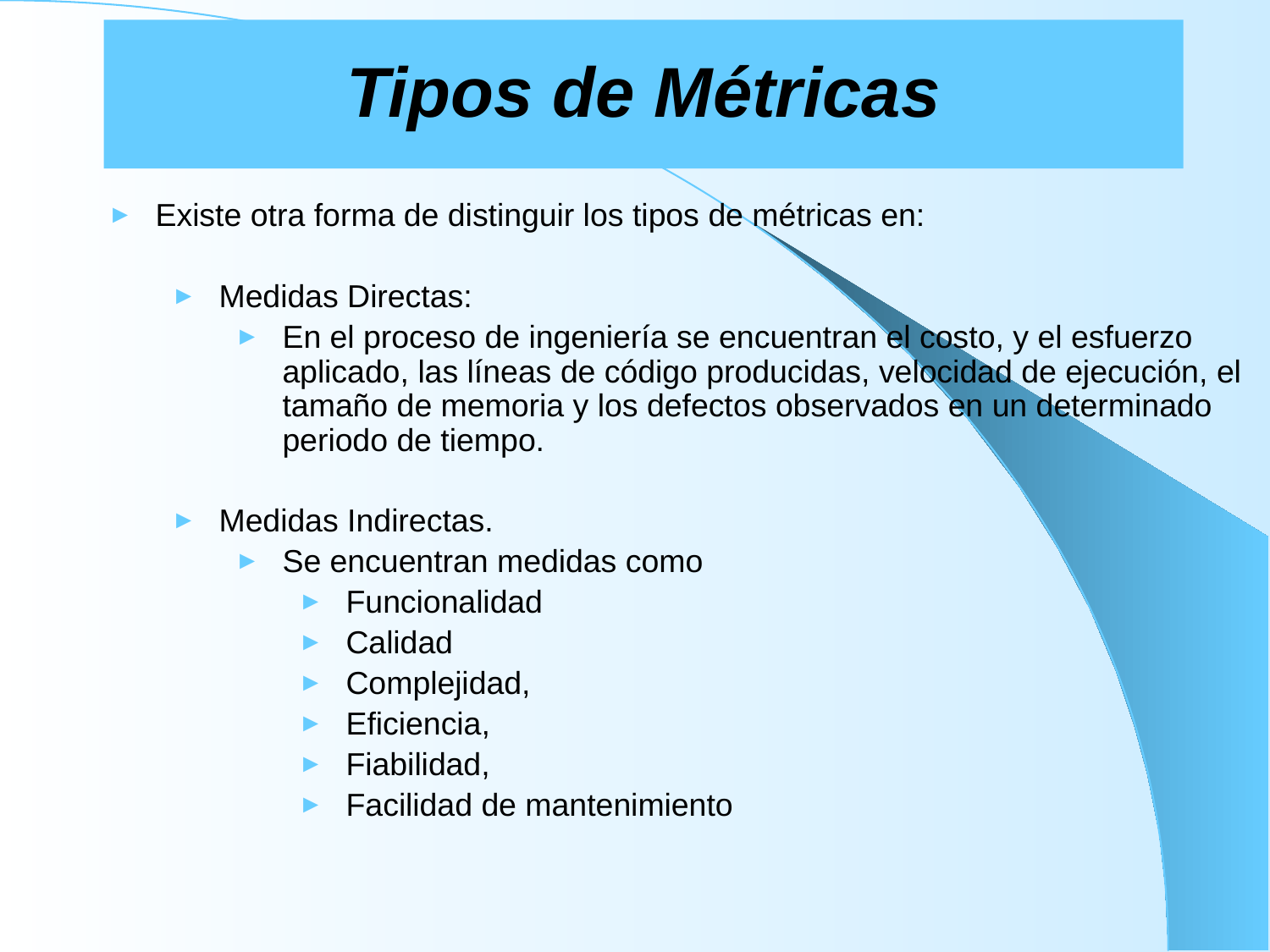

# Tipos de Métricas
Existe otra forma de distinguir los tipos de métricas en:

Medidas Directas:
En el proceso de ingeniería se encuentran el costo, y el esfuerzo aplicado, las líneas de código producidas, velocidad de ejecución, el tamaño de memoria y los defectos observados en un determinado periodo de tiempo.

Medidas Indirectas.
Se encuentran medidas como
Funcionalidad
Calidad
Complejidad,
Eficiencia,
Fiabilidad,
Facilidad de mantenimiento